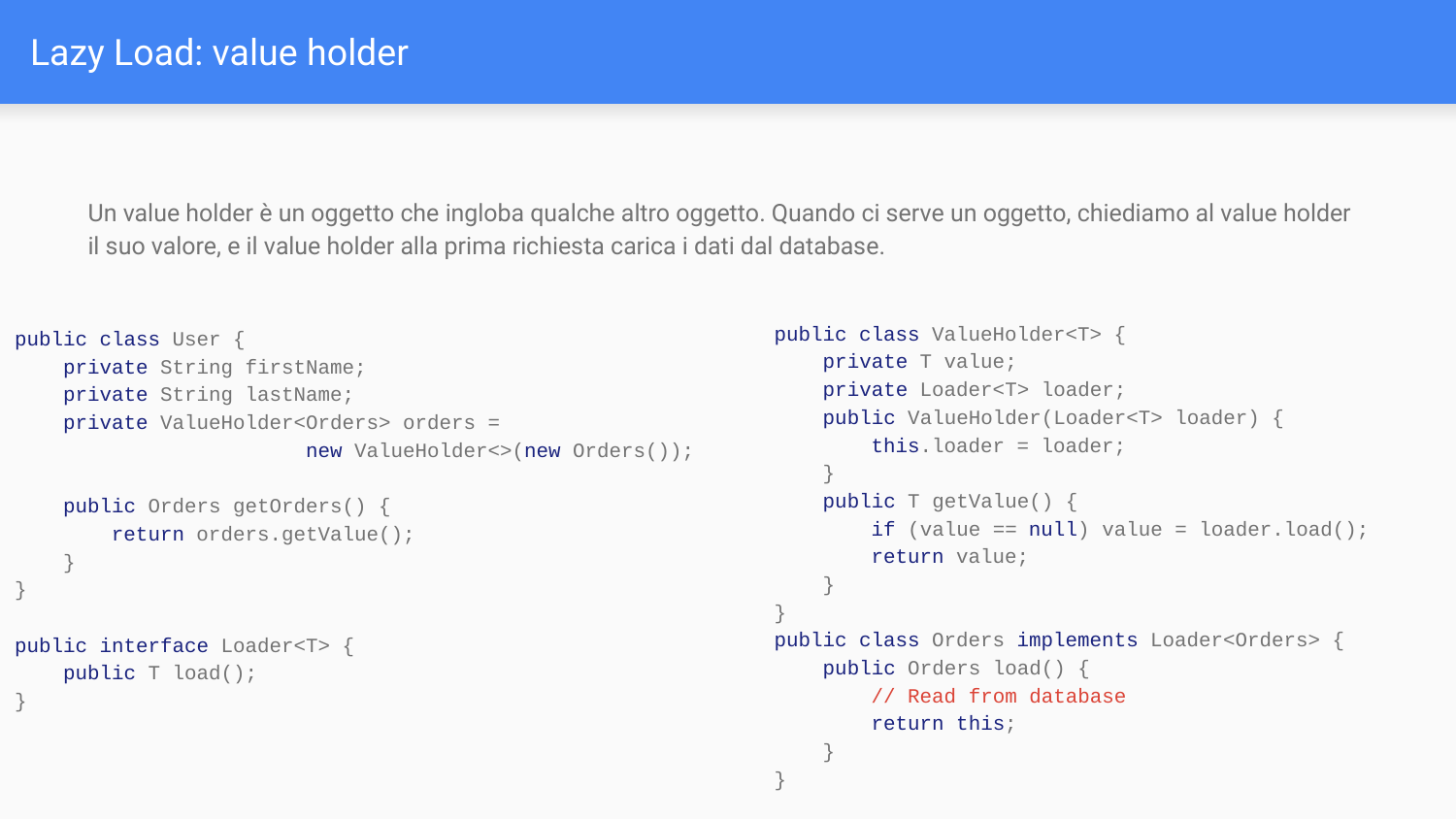

# Lazy Load: value holder
Un value holder è un oggetto che ingloba qualche altro oggetto. Quando ci serve un oggetto, chiediamo al value holder il suo valore, e il value holder alla prima richiesta carica i dati dal database.
public class ValueHolder<T> {
    private T value;
    private Loader<T> loader;
    public ValueHolder(Loader<T> loader) {
        this.loader = loader;
    }
    public T getValue() {
        if (value == null) value = loader.load();
        return value;
    }
}
public class Orders implements Loader<Orders> {
    public Orders load() {
        // Read from database
        return this;
    }
}
public class User {
    private String firstName;
    private String lastName;
    private ValueHolder<Orders> orders =
                        new ValueHolder<>(new Orders());

    public Orders getOrders() {
        return orders.getValue();
    }
}

public interface Loader<T> {
    public T load();
}